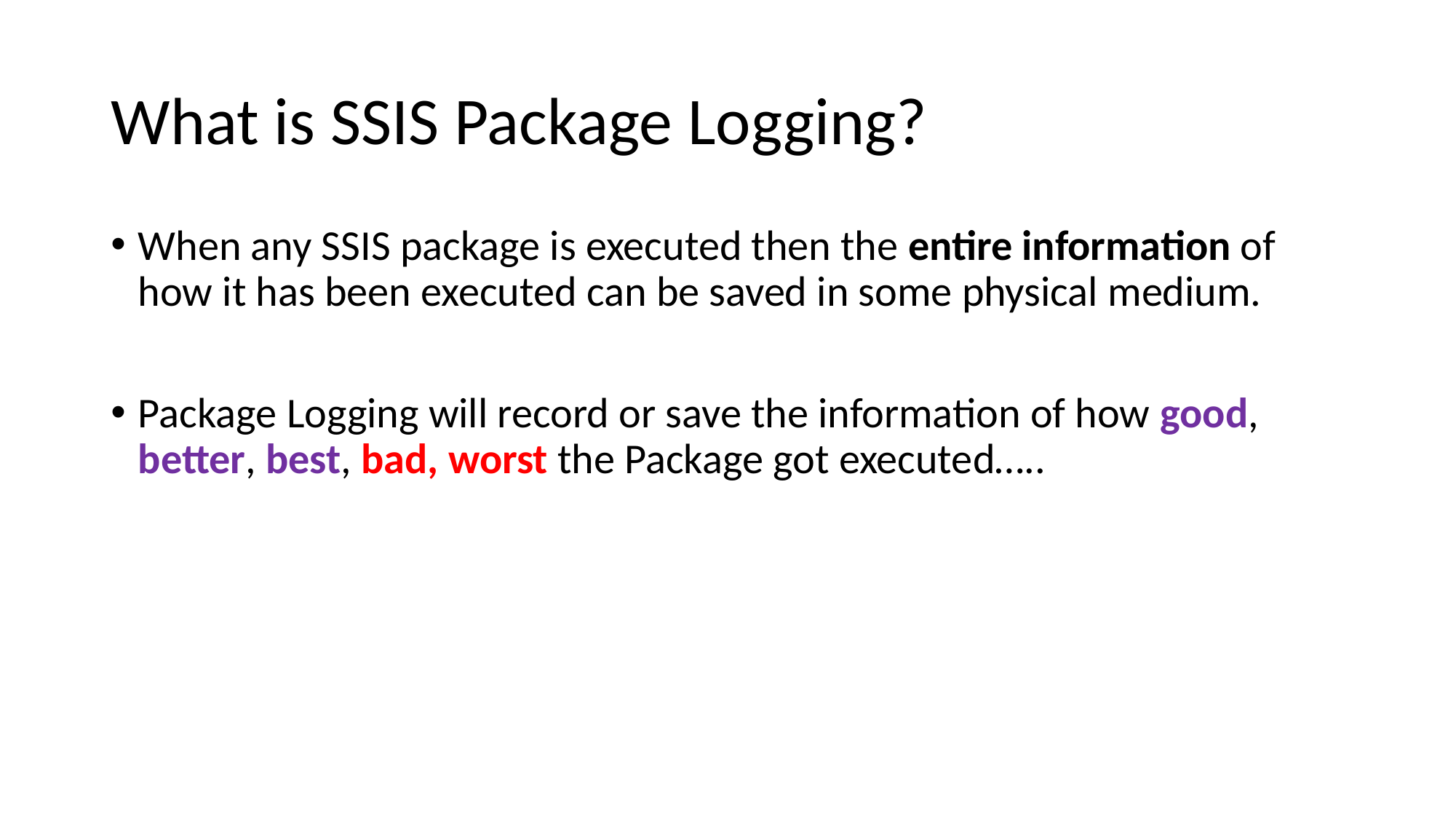

# What is SSIS Package Logging?
When any SSIS package is executed then the entire information of how it has been executed can be saved in some physical medium.

Package Logging will record or save the information of how good, better, best, bad, worst the Package got executed…..